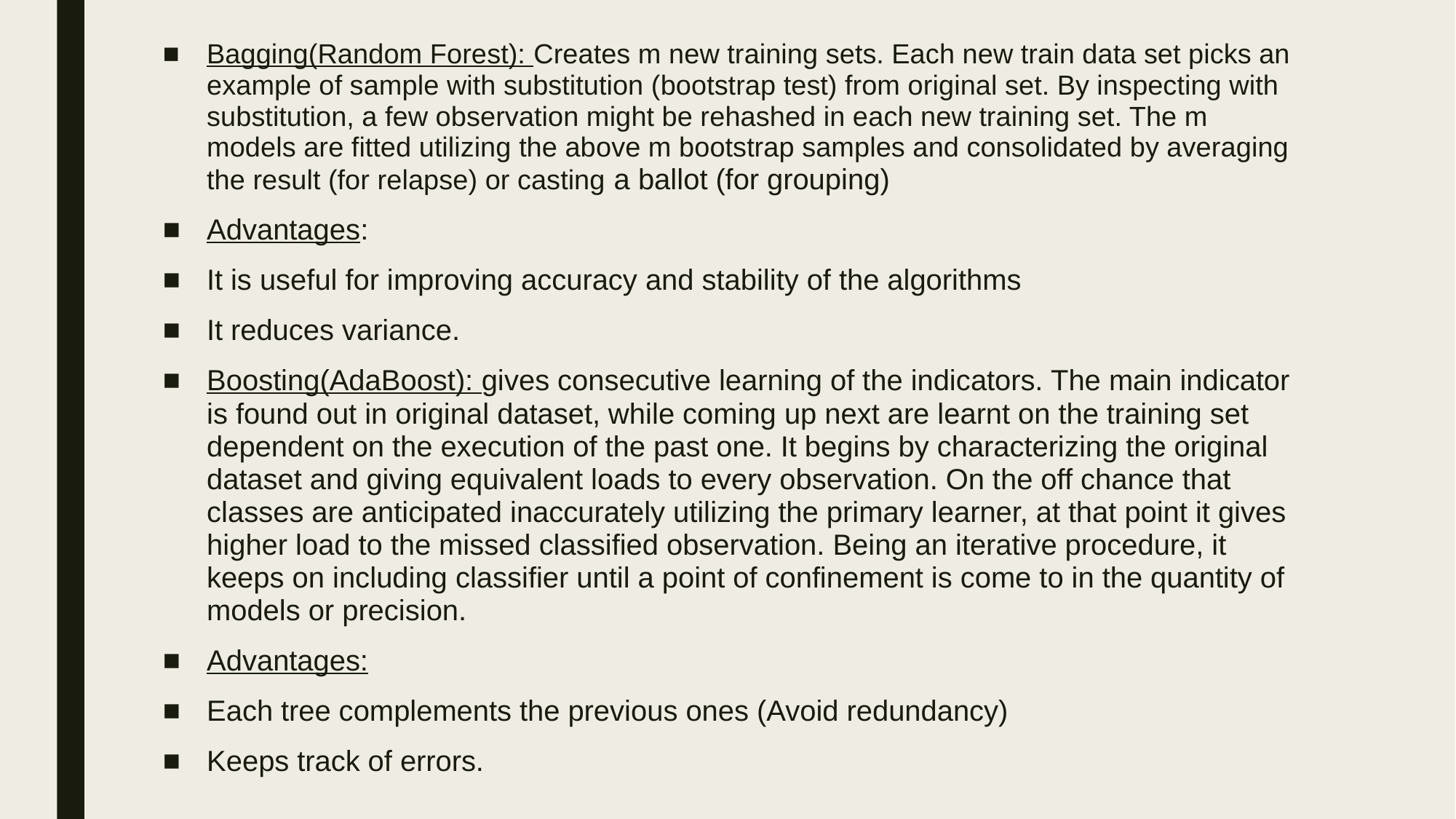

Bagging(Random Forest): Creates m new training sets. Each new train data set picks an example of sample with substitution (bootstrap test) from original set. By inspecting with substitution, a few observation might be rehashed in each new training set. The m models are fitted utilizing the above m bootstrap samples and consolidated by averaging the result (for relapse) or casting a ballot (for grouping)
Advantages:
It is useful for improving accuracy and stability of the algorithms
It reduces variance.
Boosting(AdaBoost): gives consecutive learning of the indicators. The main indicator is found out in original dataset, while coming up next are learnt on the training set dependent on the execution of the past one. It begins by characterizing the original dataset and giving equivalent loads to every observation. On the off chance that classes are anticipated inaccurately utilizing the primary learner, at that point it gives higher load to the missed classified observation. Being an iterative procedure, it keeps on including classifier until a point of confinement is come to in the quantity of models or precision.
Advantages:
Each tree complements the previous ones (Avoid redundancy)
Keeps track of errors.